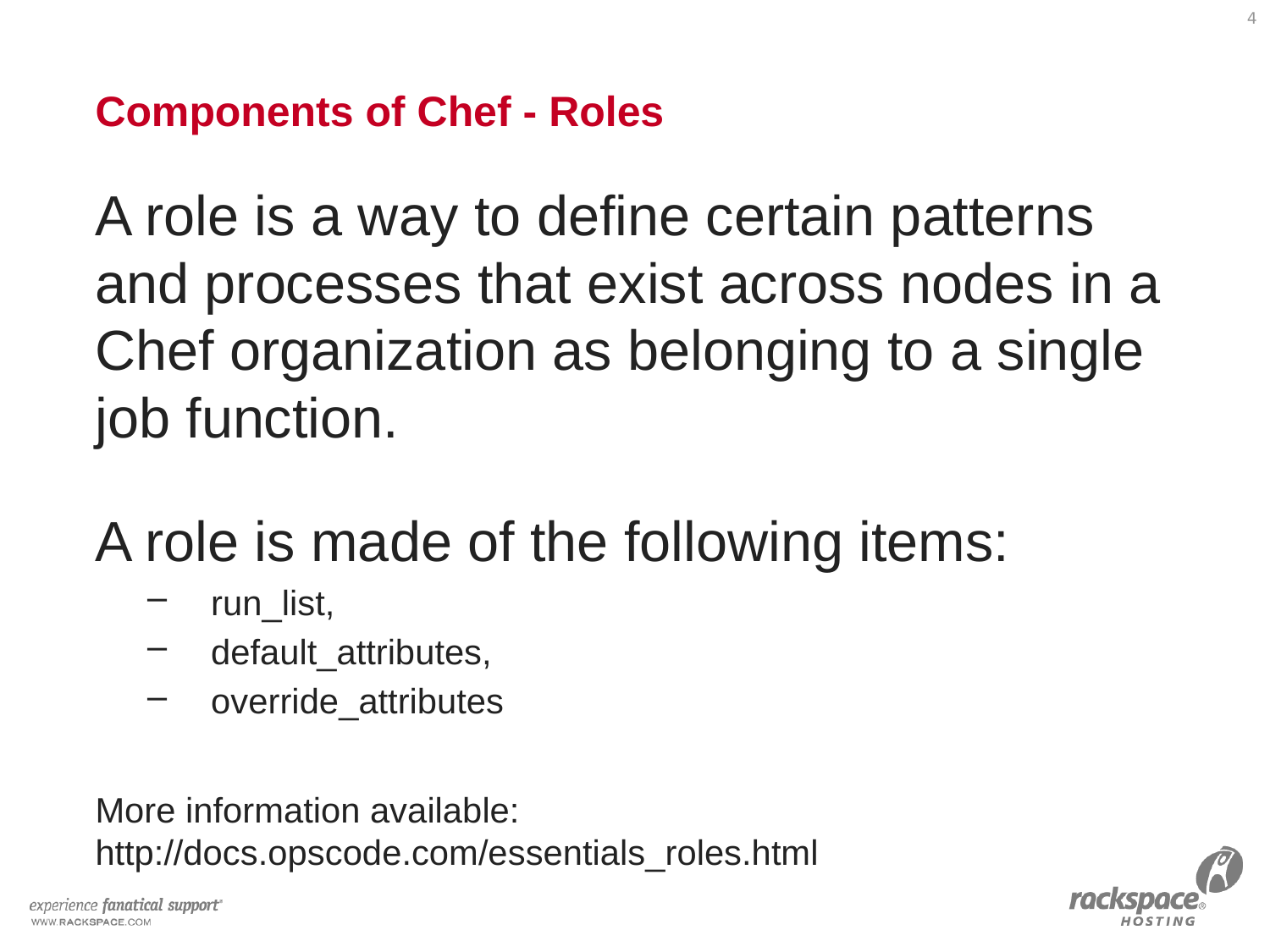

4
# Components of Chef - Roles
A role is a way to define certain patterns and processes that exist across nodes in a Chef organization as belonging to a single job function.

A role is made of the following items:
run_list,
default_attributes,
override_attributes

More information available: http://docs.opscode.com/essentials_roles.html